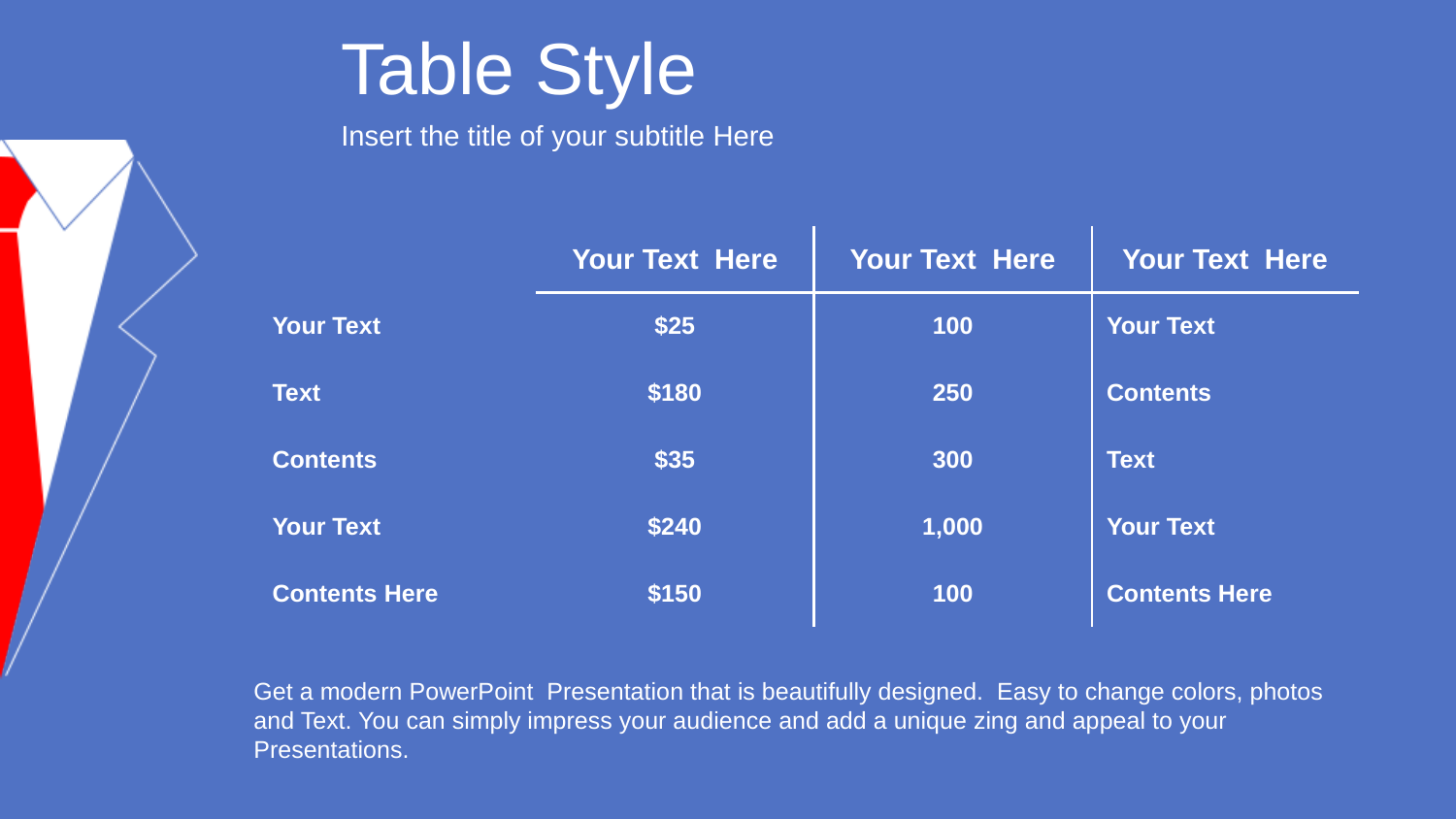

Table Style
Insert the title of your subtitle Here
|  | Your Text Here | Your Text Here | Your Text Here |
| --- | --- | --- | --- |
| Your Text | $25 | 100 | Your Text |
| Text | $180 | 250 | Contents |
| Contents | $35 | 300 | Text |
| Your Text | $240 | 1,000 | Your Text |
| Contents Here | $150 | 100 | Contents Here |
Get a modern PowerPoint  Presentation that is beautifully designed.  Easy to change colors, photos and Text. You can simply impress your audience and add a unique zing and appeal to your Presentations.